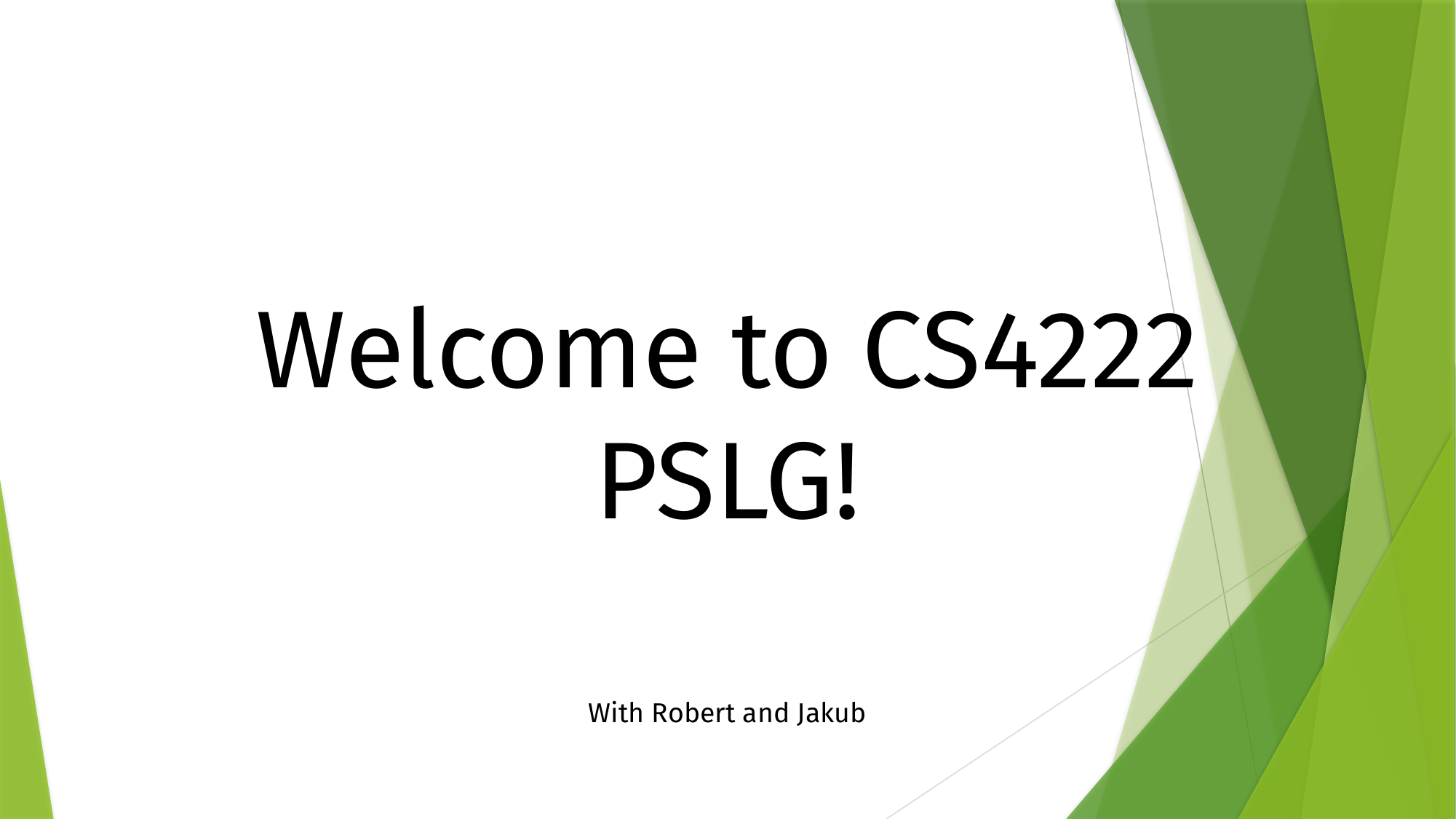

# Welcome to CS4222 PSLG!
With Robert and Jakub